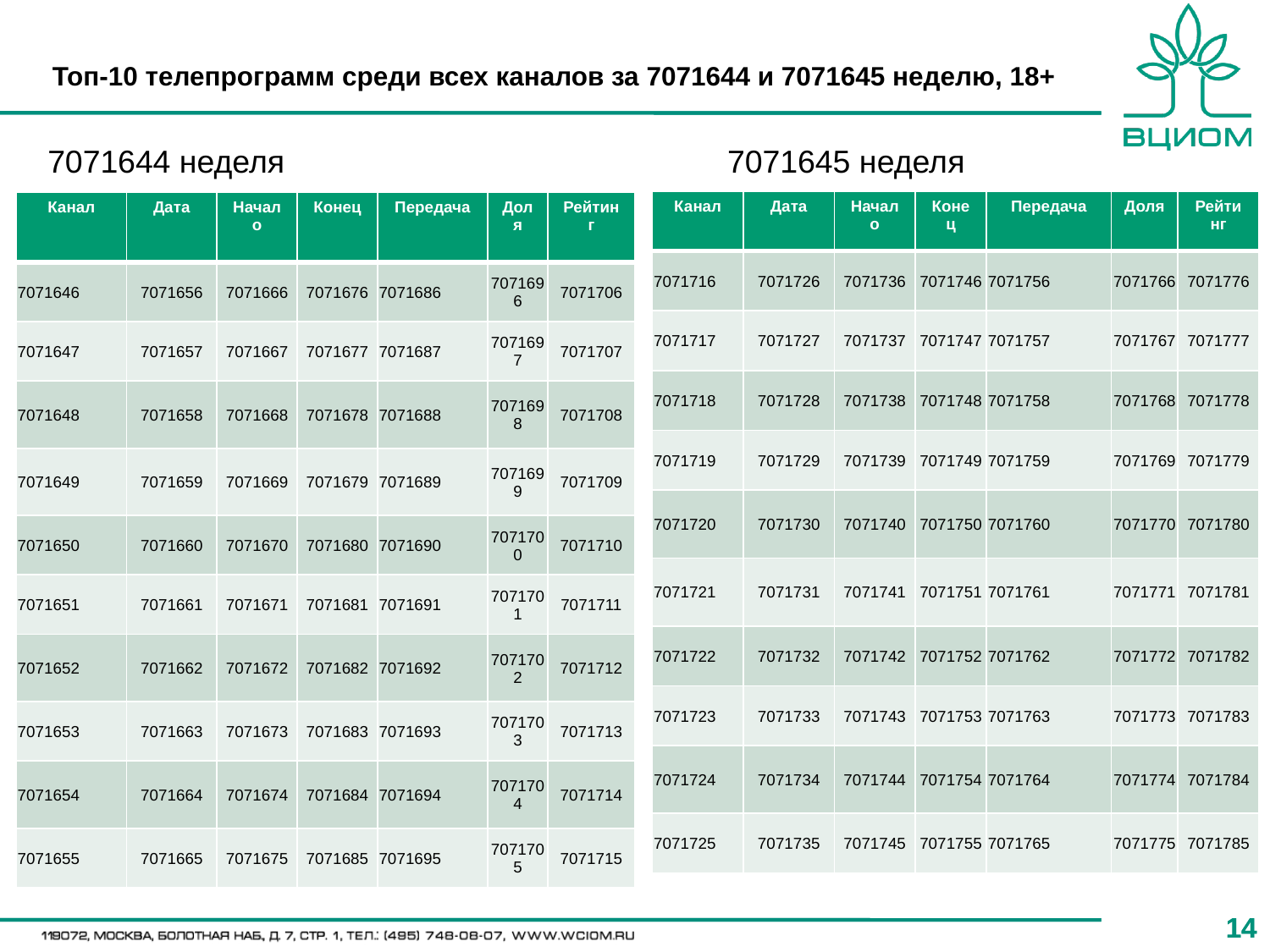

# Топ-10 телепрограмм среди всех каналов за 7071644 и 7071645 неделю, 18+
7071644 неделя
7071645 неделя
| Канал | Дата | Начало | Конец | Передача | Доля | Рейтинг |
| --- | --- | --- | --- | --- | --- | --- |
| 7071716 | 7071726 | 7071736 | 7071746 | 7071756 | 7071766 | 7071776 |
| 7071717 | 7071727 | 7071737 | 7071747 | 7071757 | 7071767 | 7071777 |
| 7071718 | 7071728 | 7071738 | 7071748 | 7071758 | 7071768 | 7071778 |
| 7071719 | 7071729 | 7071739 | 7071749 | 7071759 | 7071769 | 7071779 |
| 7071720 | 7071730 | 7071740 | 7071750 | 7071760 | 7071770 | 7071780 |
| 7071721 | 7071731 | 7071741 | 7071751 | 7071761 | 7071771 | 7071781 |
| 7071722 | 7071732 | 7071742 | 7071752 | 7071762 | 7071772 | 7071782 |
| 7071723 | 7071733 | 7071743 | 7071753 | 7071763 | 7071773 | 7071783 |
| 7071724 | 7071734 | 7071744 | 7071754 | 7071764 | 7071774 | 7071784 |
| 7071725 | 7071735 | 7071745 | 7071755 | 7071765 | 7071775 | 7071785 |
| Канал | Дата | Начало | Конец | Передача | Доля | Рейтинг |
| --- | --- | --- | --- | --- | --- | --- |
| 7071646 | 7071656 | 7071666 | 7071676 | 7071686 | 7071696 | 7071706 |
| 7071647 | 7071657 | 7071667 | 7071677 | 7071687 | 7071697 | 7071707 |
| 7071648 | 7071658 | 7071668 | 7071678 | 7071688 | 7071698 | 7071708 |
| 7071649 | 7071659 | 7071669 | 7071679 | 7071689 | 7071699 | 7071709 |
| 7071650 | 7071660 | 7071670 | 7071680 | 7071690 | 7071700 | 7071710 |
| 7071651 | 7071661 | 7071671 | 7071681 | 7071691 | 7071701 | 7071711 |
| 7071652 | 7071662 | 7071672 | 7071682 | 7071692 | 7071702 | 7071712 |
| 7071653 | 7071663 | 7071673 | 7071683 | 7071693 | 7071703 | 7071713 |
| 7071654 | 7071664 | 7071674 | 7071684 | 7071694 | 7071704 | 7071714 |
| 7071655 | 7071665 | 7071675 | 7071685 | 7071695 | 7071705 | 7071715 |